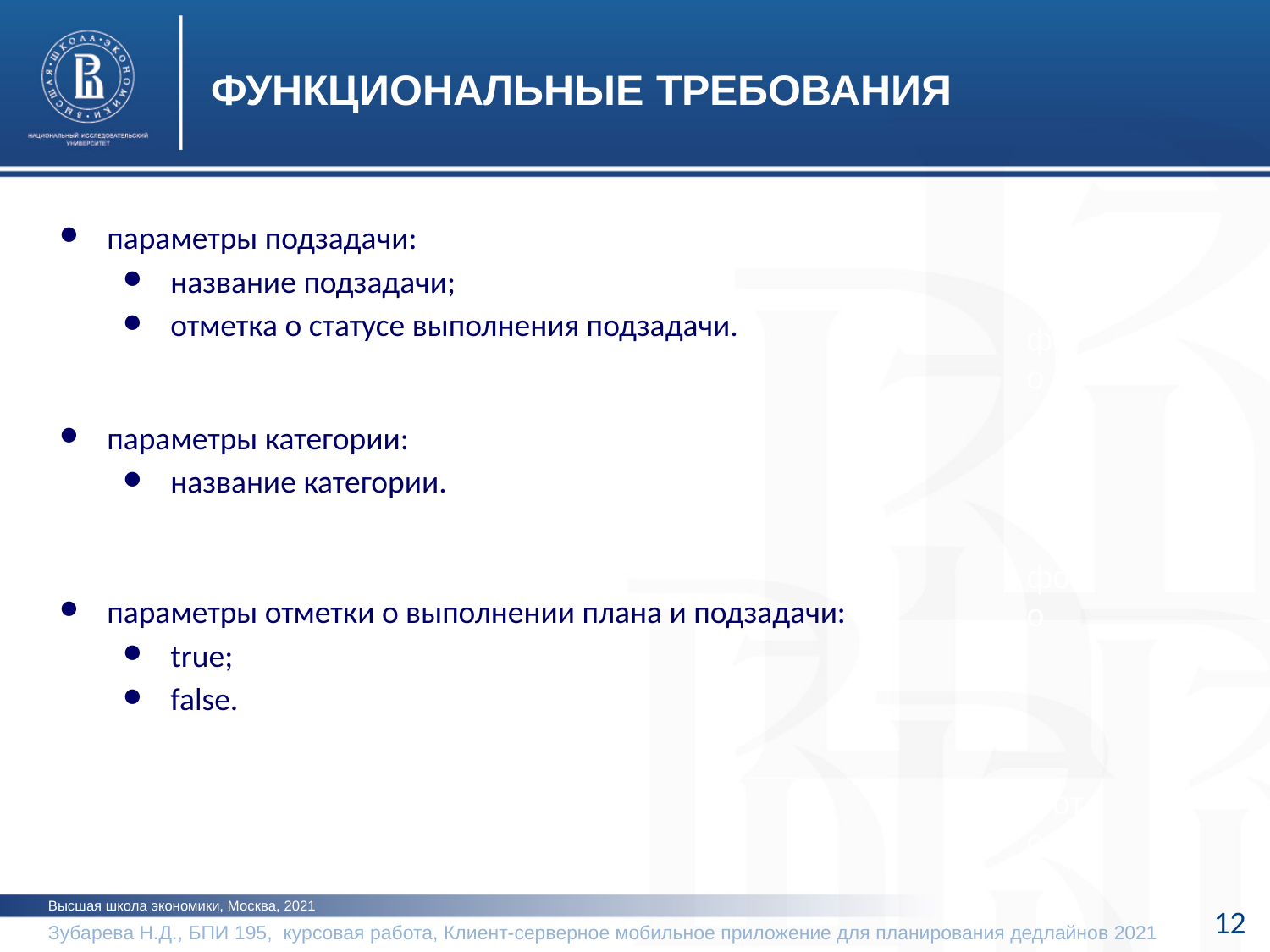

ФУНКЦИОНАЛЬНЫЕ ТРЕБОВАНИЯ
параметры подзадачи:
название подзадачи;
отметка о статусе выполнения подзадачи.

параметры категории:
название категории.

параметры отметки о выполнении плана и подзадачи:
true;
false.

фото
фото
фото
Высшая школа экономики, Москва, 2021
12
Зубарева Н.Д., БПИ 195,  курсовая работа, Клиент-серверное мобильное приложение для планирования дедлайнов 2021